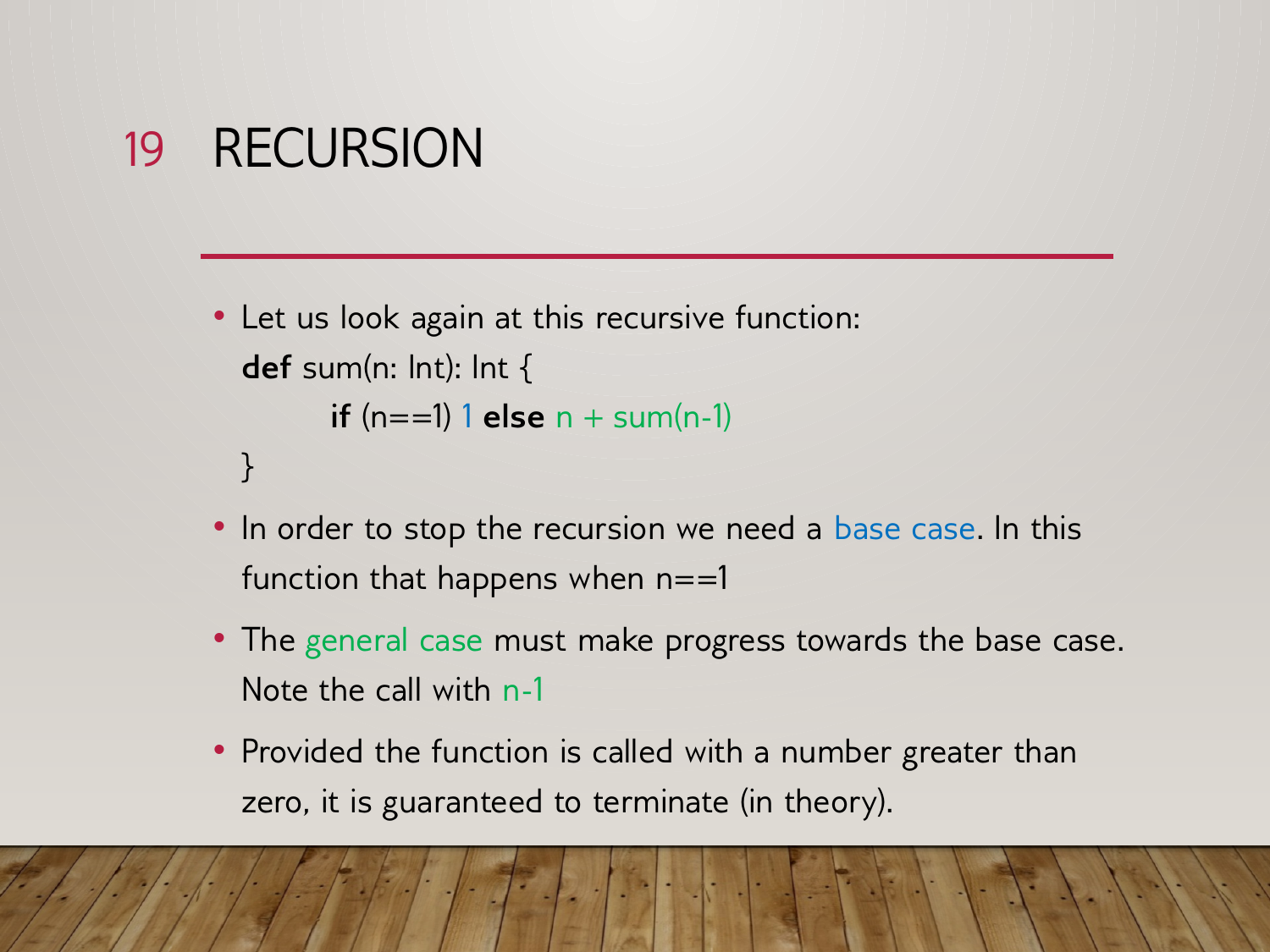

19
# recursion
Let us look again at this recursive function:
def sum(n: Int): Int {
	if (n==1) 1 else n + sum(n-1)
}
In order to stop the recursion we need a base case. In this function that happens when n==1
The general case must make progress towards the base case.  Note the call with n-1
Provided the function is called with a number greater than zero, it is guaranteed to terminate (in theory).